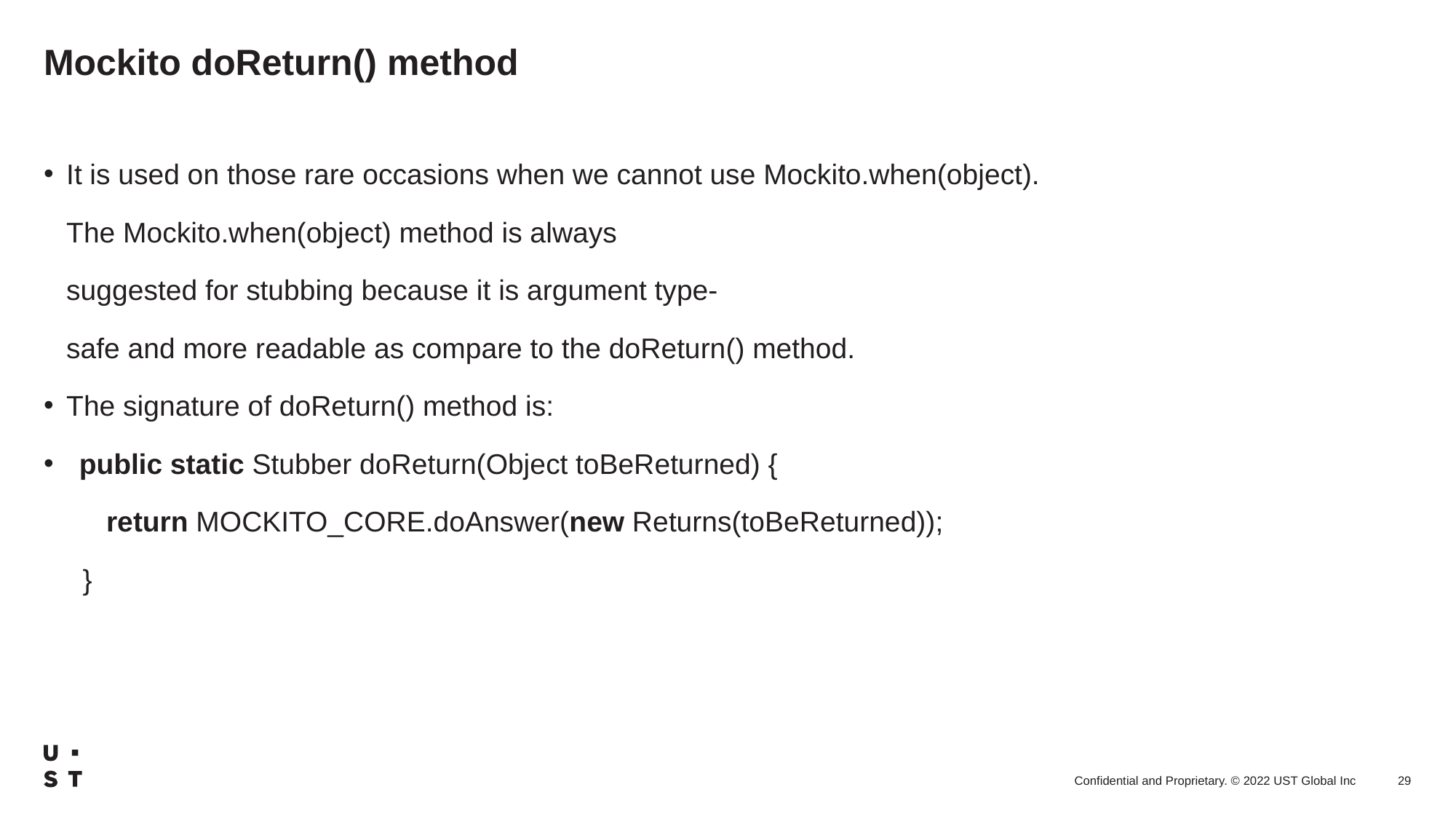

# Mockito doReturn() method

It is used on those rare occasions when we cannot use Mockito.when(object). The Mockito.when(object) method is always suggested for stubbing because it is argument type-safe and more readable as compare to the doReturn() method.
The signature of doReturn() method is:
public static Stubber doReturn(Object toBeReturned) {
        return MOCKITO_CORE.doAnswer(new Returns(toBeReturned));
     }